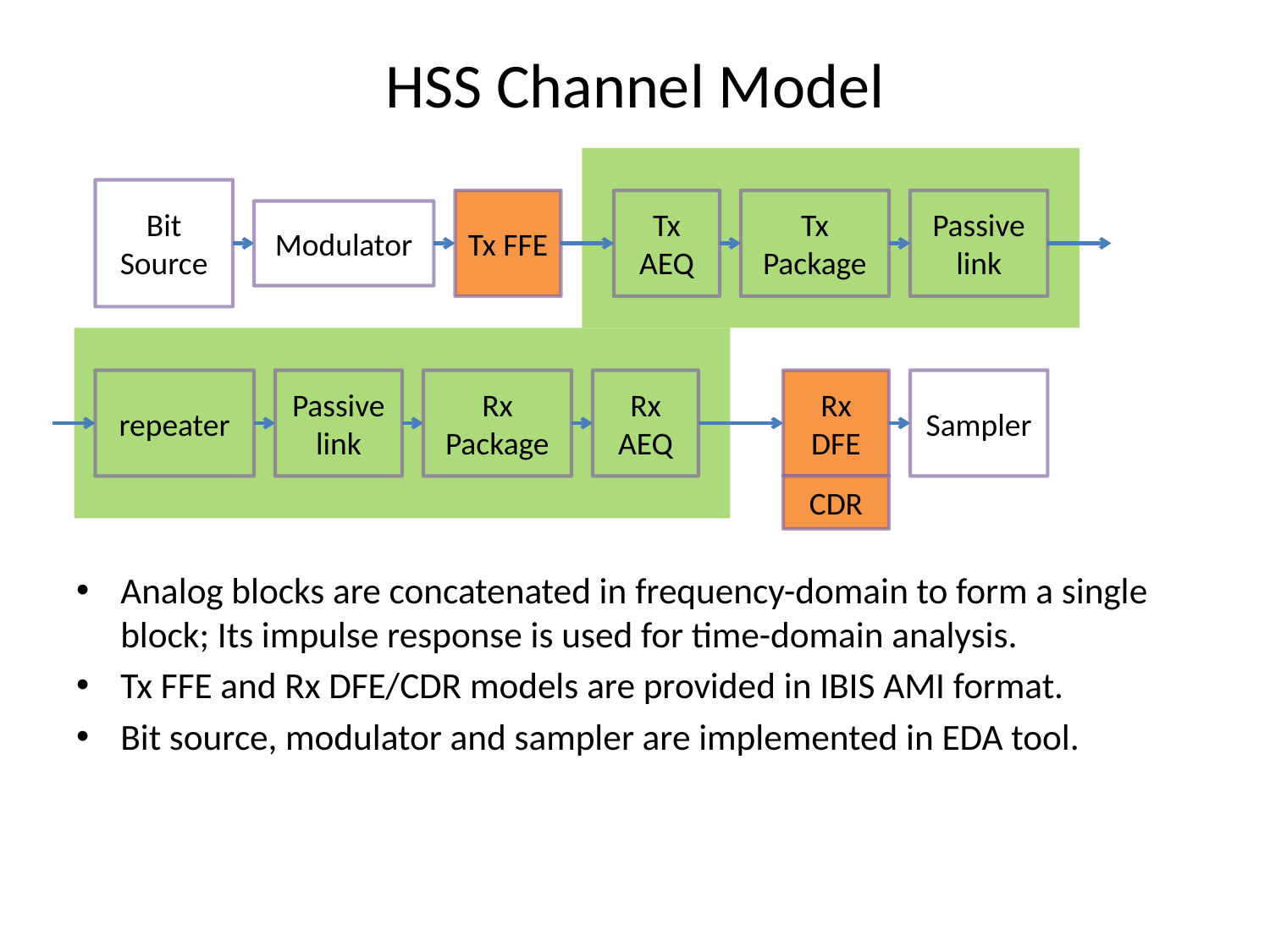

# HSS Channel Model

Bit Source
Tx FFE
Tx AEQ
Tx Package
Passive link
Modulator

repeater
Passive link
Rx Package
Rx AEQ
Rx DFE
Sampler
CDR
Analog blocks are concatenated in frequency-domain to form a single block; Its impulse response is used for time-domain analysis.
Tx FFE and Rx DFE/CDR models are provided in IBIS AMI format.
Bit source, modulator and sampler are implemented in EDA tool.